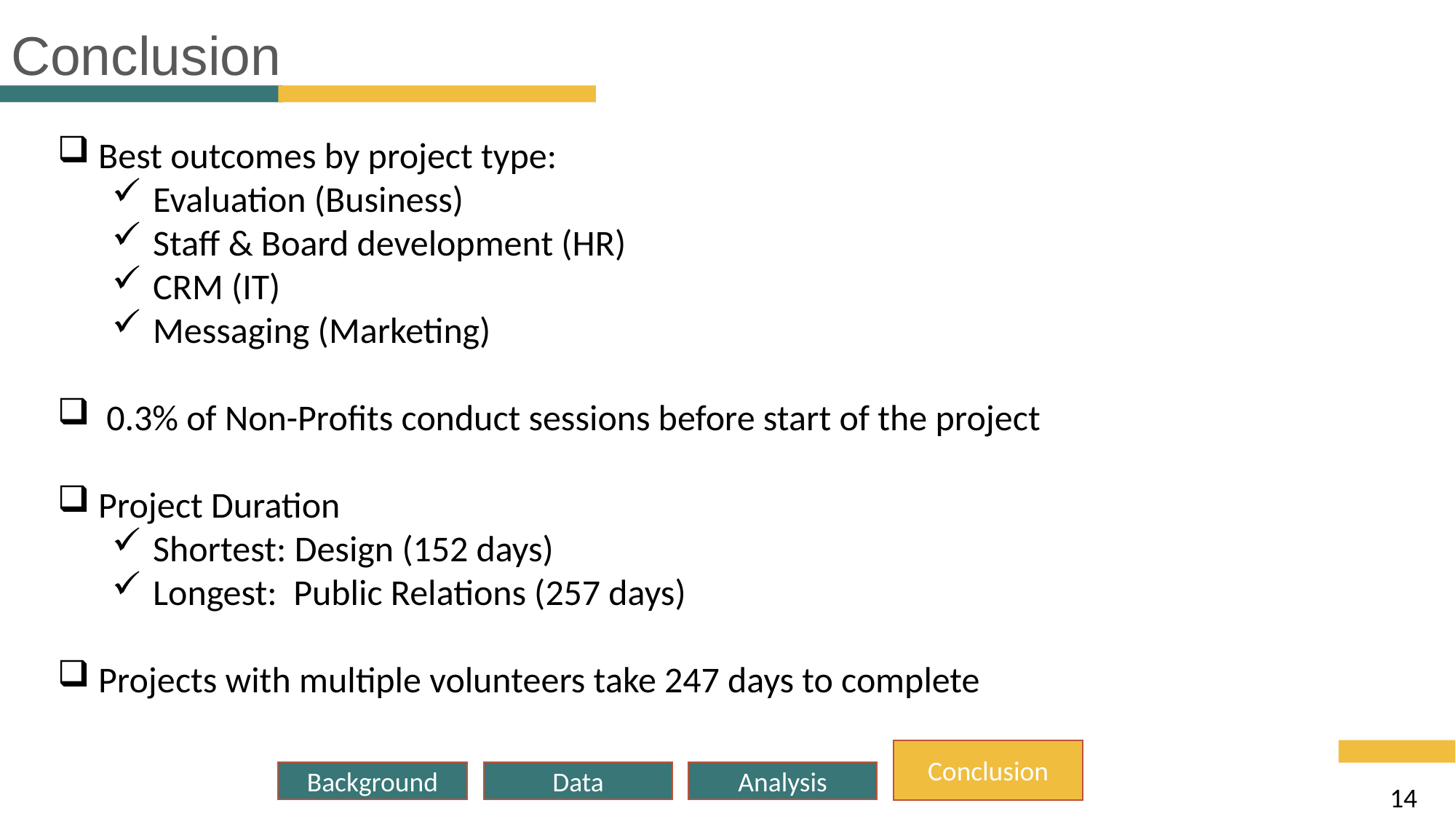

Conclusion

Best outcomes by project type:
Evaluation (Business)
Staff & Board development (HR)
CRM (IT)
Messaging (Marketing)

 0.3% of Non-Profits conduct sessions before start of the project

Project Duration
Shortest: Design (152 days)
Longest:  Public Relations (257 days)

Projects with multiple volunteers take 247 days to complete

Conclusion
Data
Background
Analysis
14